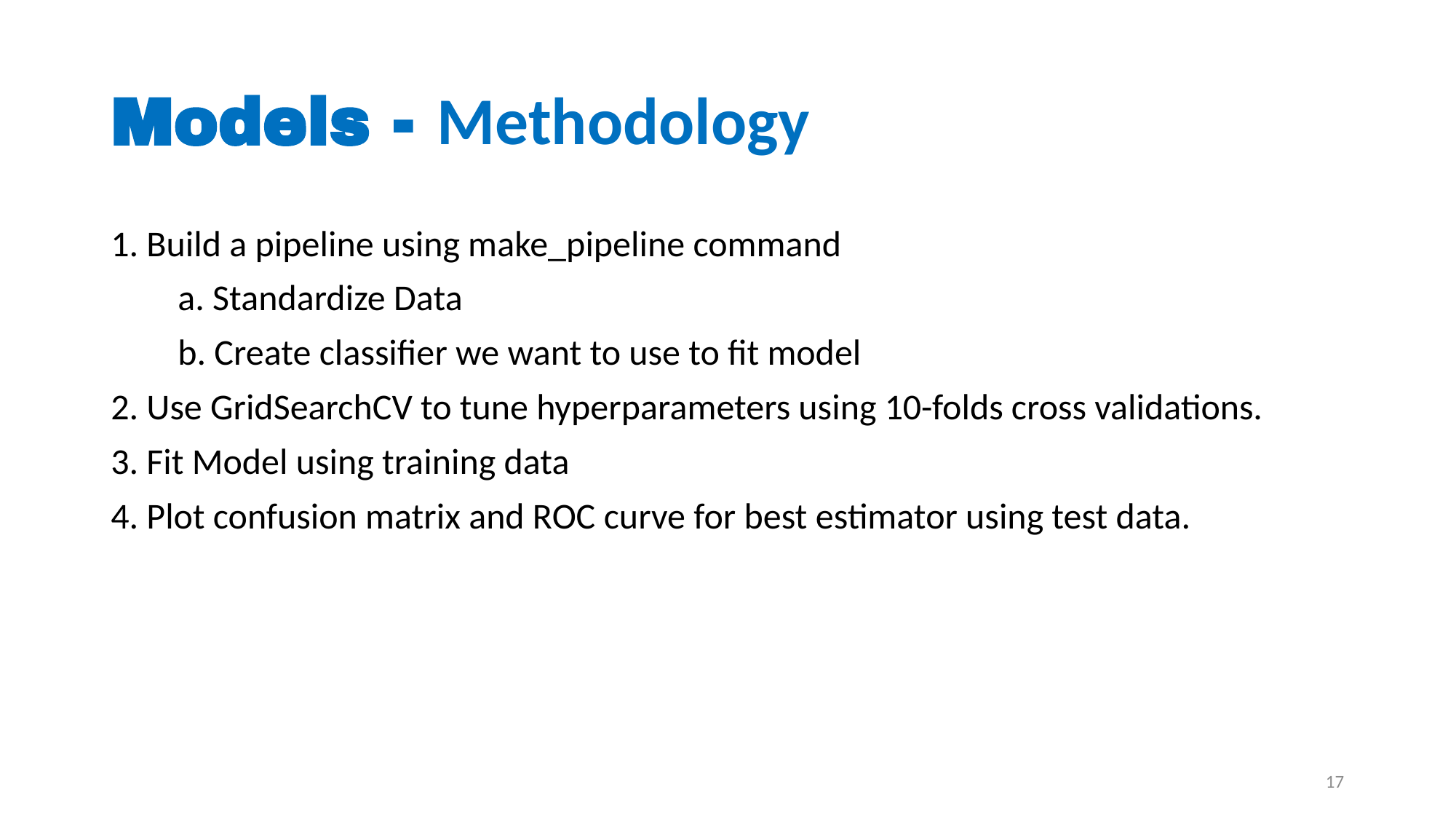

# Models - Methodology
1. Build a pipeline using make_pipeline command
   a. Standardize Data
   b. Create classifier we want to use to fit model
2. Use GridSearchCV to tune hyperparameters using 10-folds cross validations.
3. Fit Model using training data
4. Plot confusion matrix and ROC curve for best estimator using test data.
17